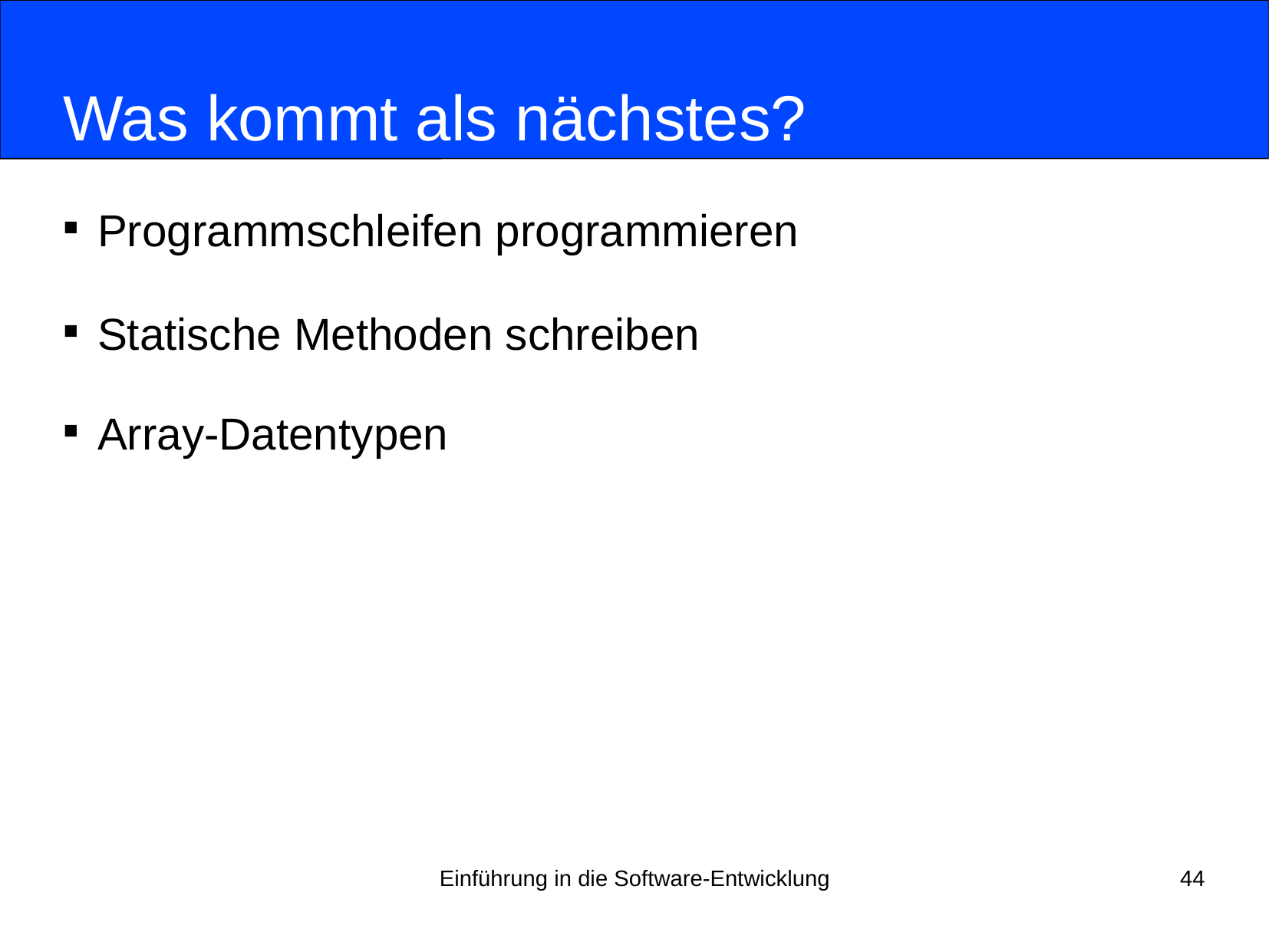

# Was kommt als nächstes?
Programmschleifen programmieren
Statische Methoden schreiben
Array-Datentypen

Einführung in die Software-Entwicklung
44